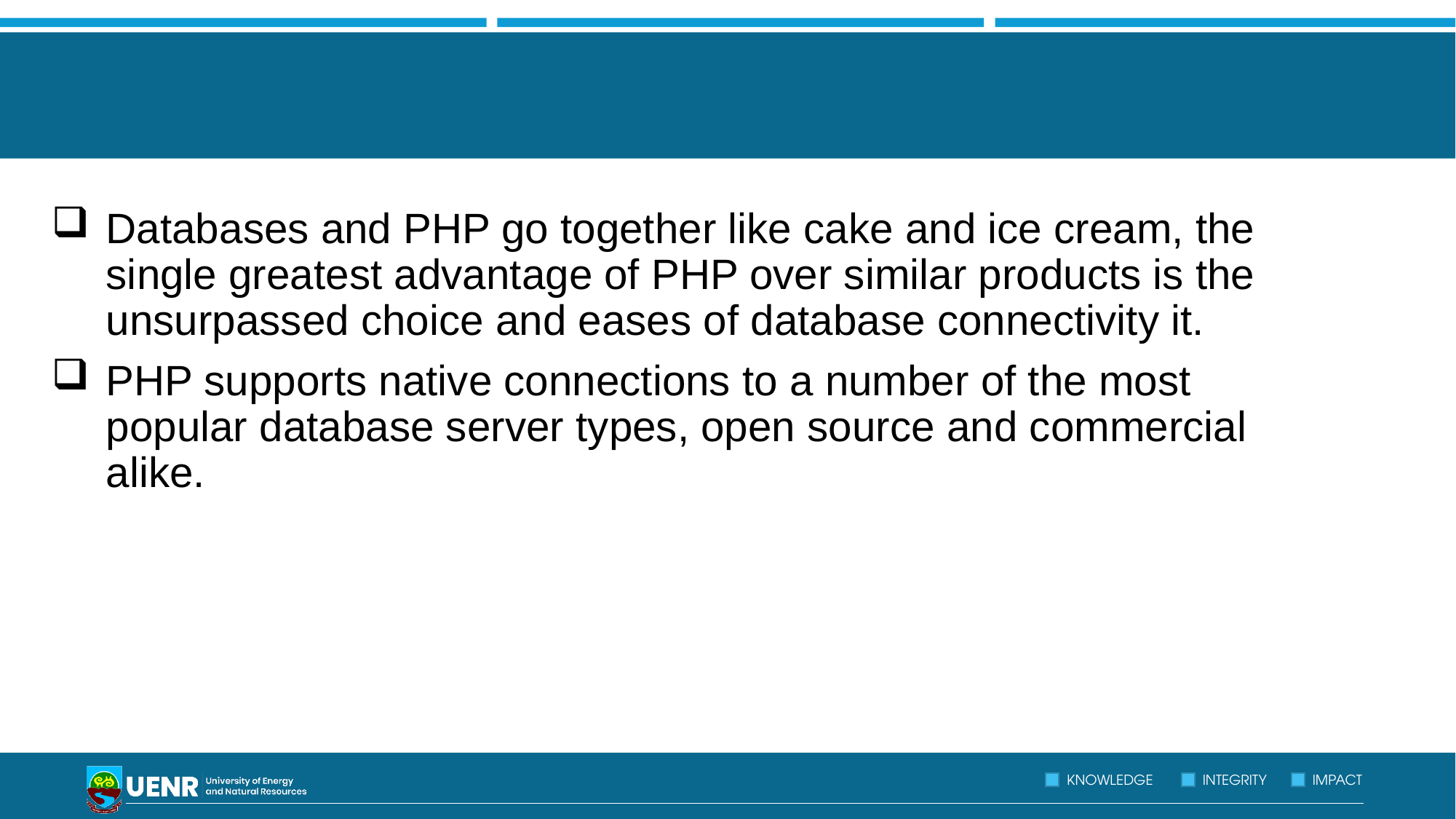

#
Databases and PHP go together like cake and ice cream, the single greatest advantage of PHP over similar products is the unsurpassed choice and eases of database connectivity it.
PHP supports native connections to a number of the most popular database server types, open source and commercial alike.